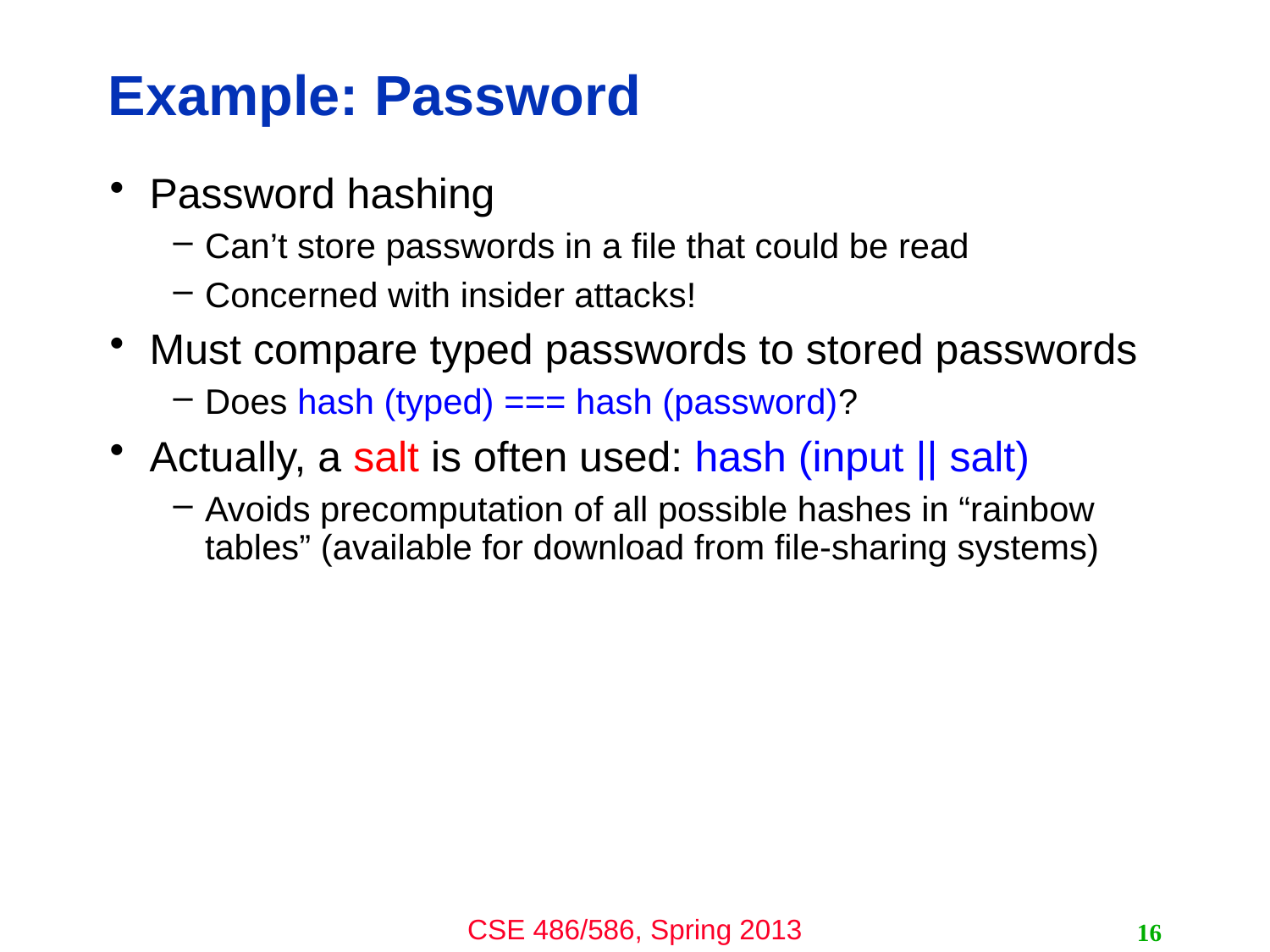

# Example: Password
Password hashing
Can’t store passwords in a file that could be read
Concerned with insider attacks!
Must compare typed passwords to stored passwords
Does hash (typed) === hash (password)?
Actually, a salt is often used: hash (input || salt)
Avoids precomputation of all possible hashes in “rainbow tables” (available for download from file-sharing systems)
16